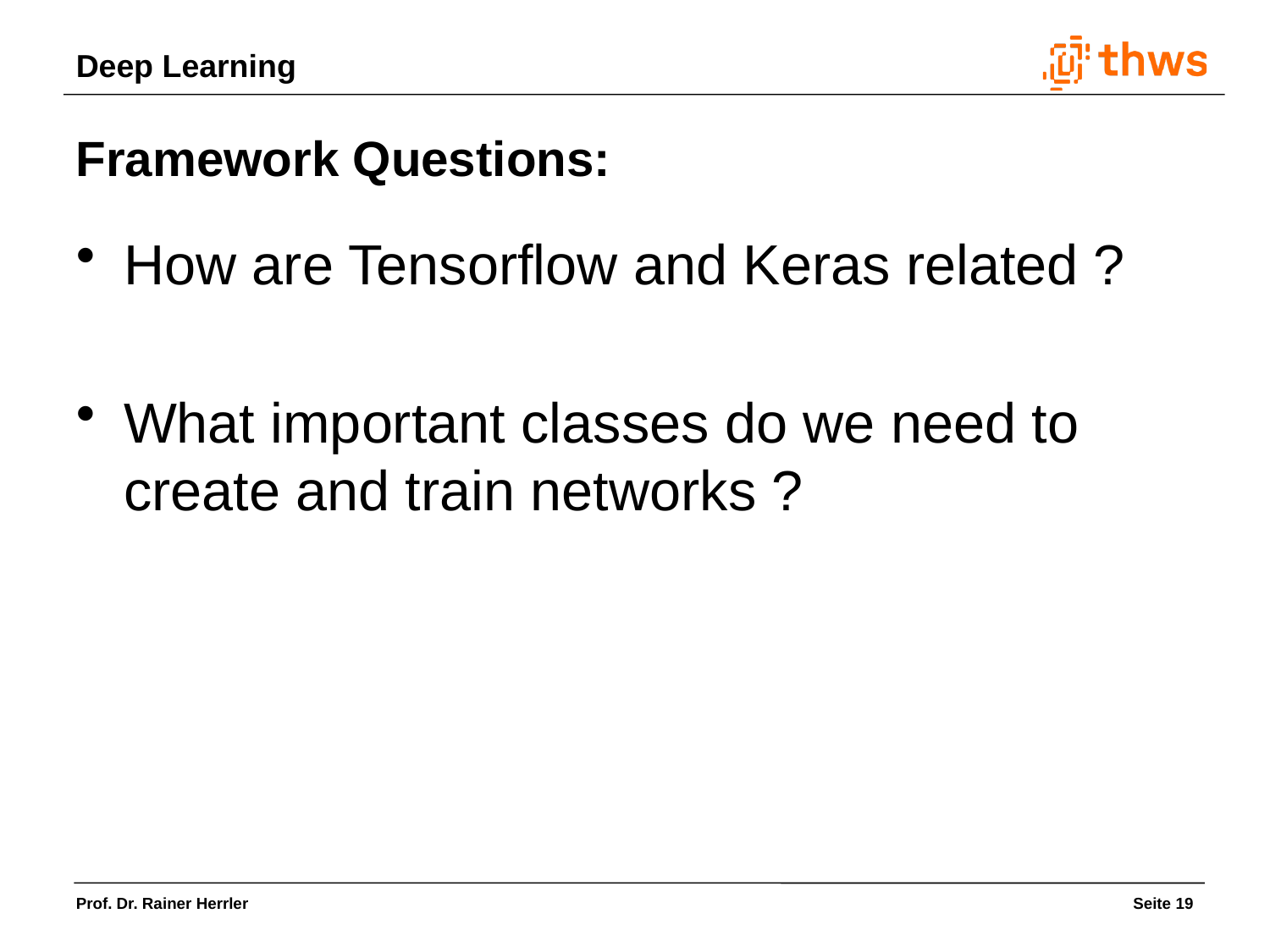

Framework Questions:
How are Tensorflow and Keras related ?

What important classes do we need to create and train networks ?